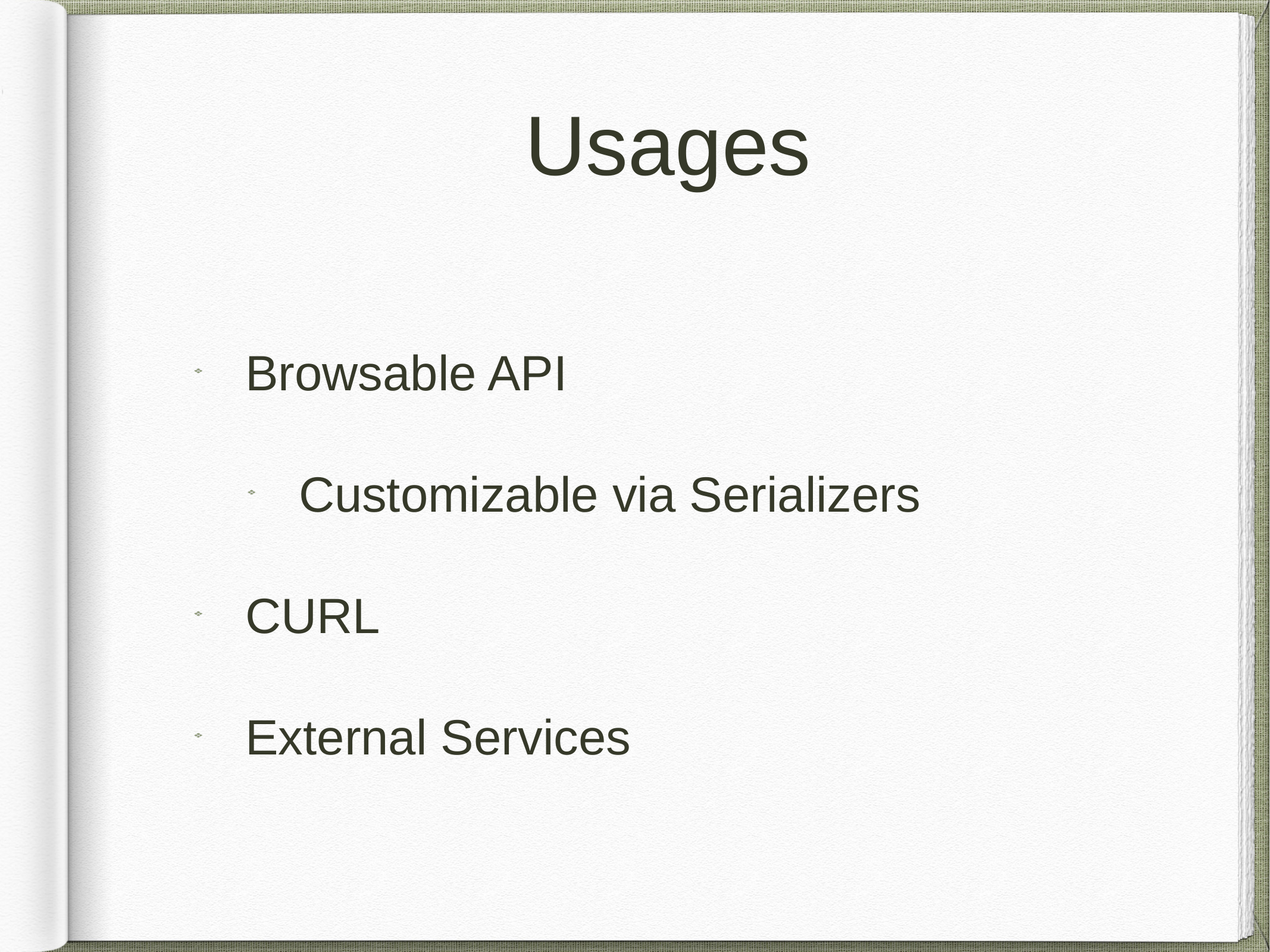

# Usages
Browsable API
Customizable via Serializers
CURL
External Services
51